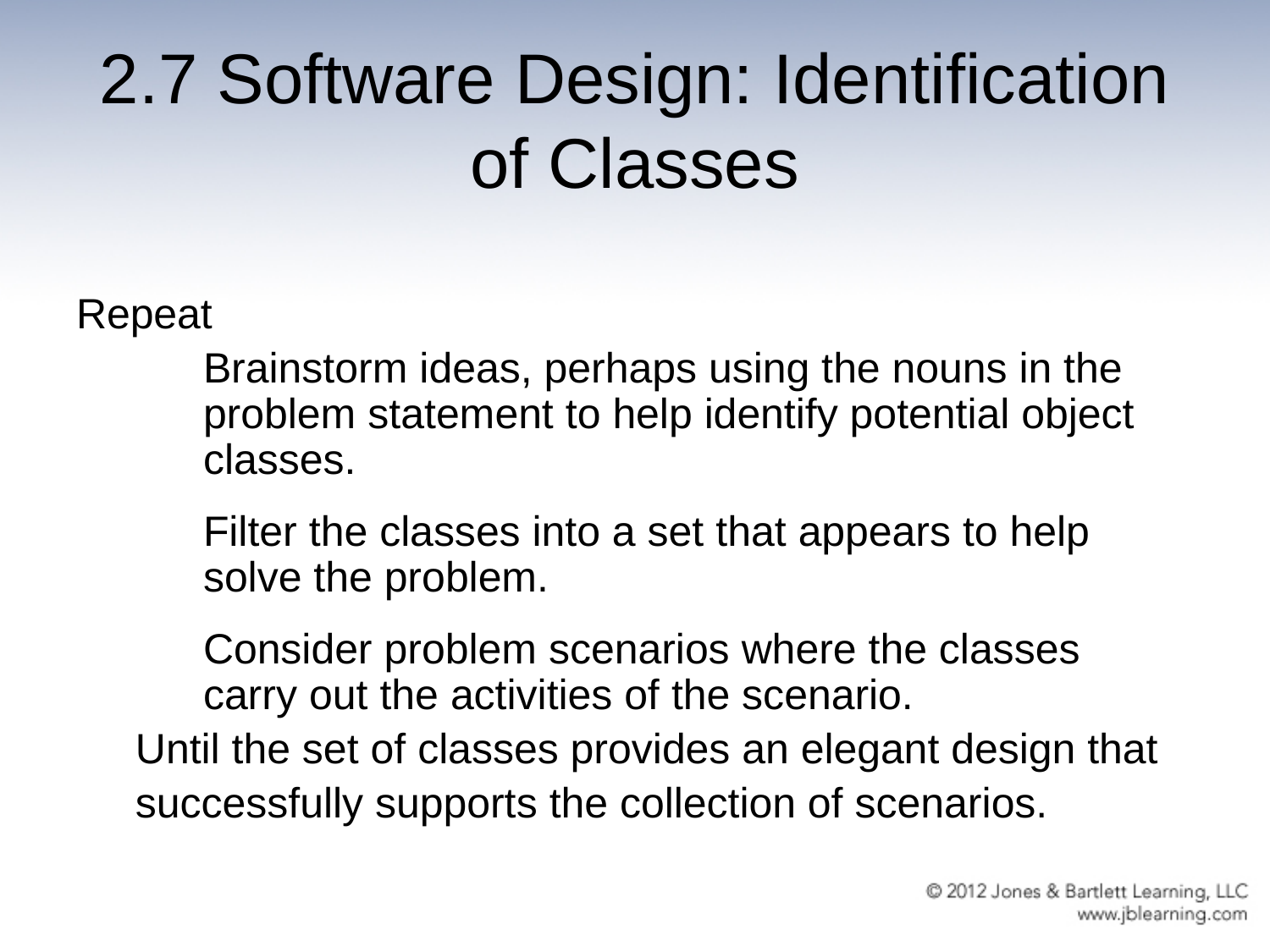

# 2.7 Software Design: Identification of Classes
Repeat
	Brainstorm ideas, perhaps using the nouns in the 	problem statement to help identify potential object 	classes.

	Filter the classes into a set that appears to help 	solve the problem.

	Consider problem scenarios where the classes  	carry out the activities of the scenario.
     Until the set of classes provides an elegant design that
     successfully supports the collection of scenarios.